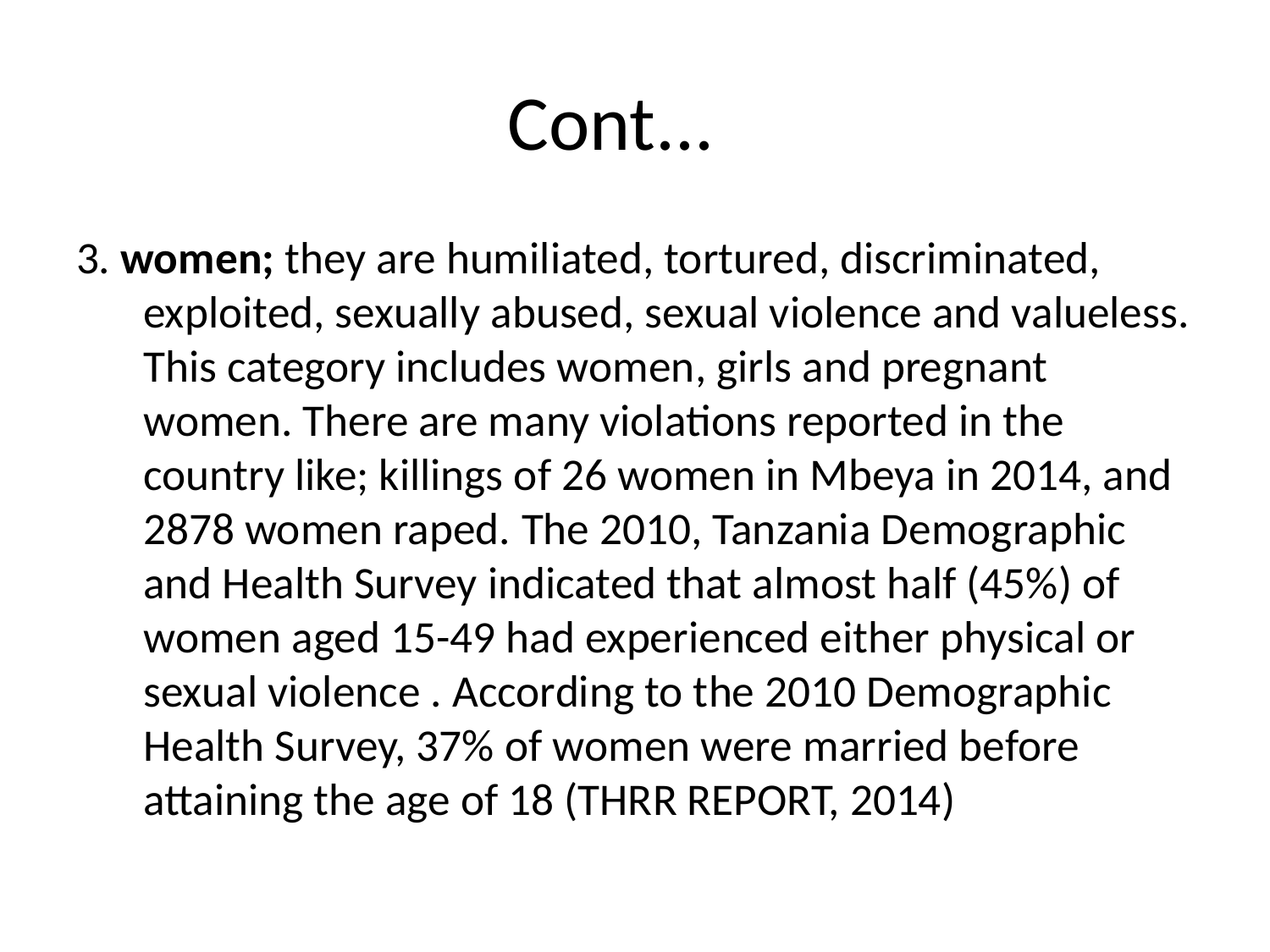

# Cont...
3. women; they are humiliated, tortured, discriminated, exploited, sexually abused, sexual violence and valueless. This category includes women, girls and pregnant women. There are many violations reported in the country like; killings of 26 women in Mbeya in 2014, and 2878 women raped. The 2010, Tanzania Demographic and Health Survey indicated that almost half (45%) of women aged 15-49 had experienced either physical or sexual violence . According to the 2010 Demographic Health Survey, 37% of women were married before attaining the age of 18 (THRR REPORT, 2014)